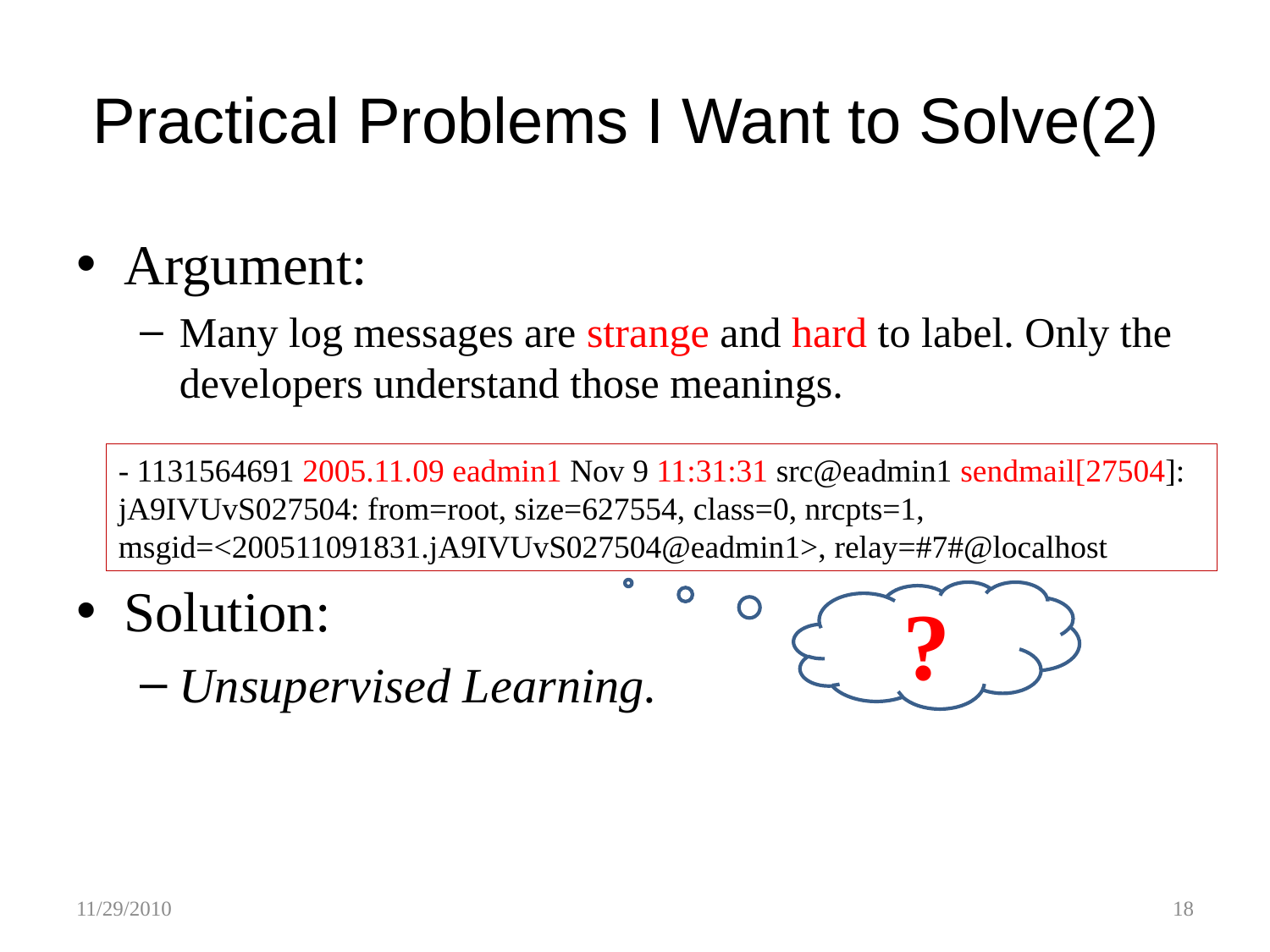

# Practical Problems I Want to Solve(2)
Argument:
Many log messages are strange and hard to label. Only the developers understand those meanings.

Solution:
Unsupervised Learning.

- 1131564691 2005.11.09 eadmin1 Nov 9 11:31:31 src@eadmin1 sendmail[27504]: jA9IVUvS027504: from=root, size=627554, class=0, nrcpts=1, msgid=<200511091831.jA9IVUvS027504@eadmin1>, relay=#7#@localhost
?
11/29/2010
18